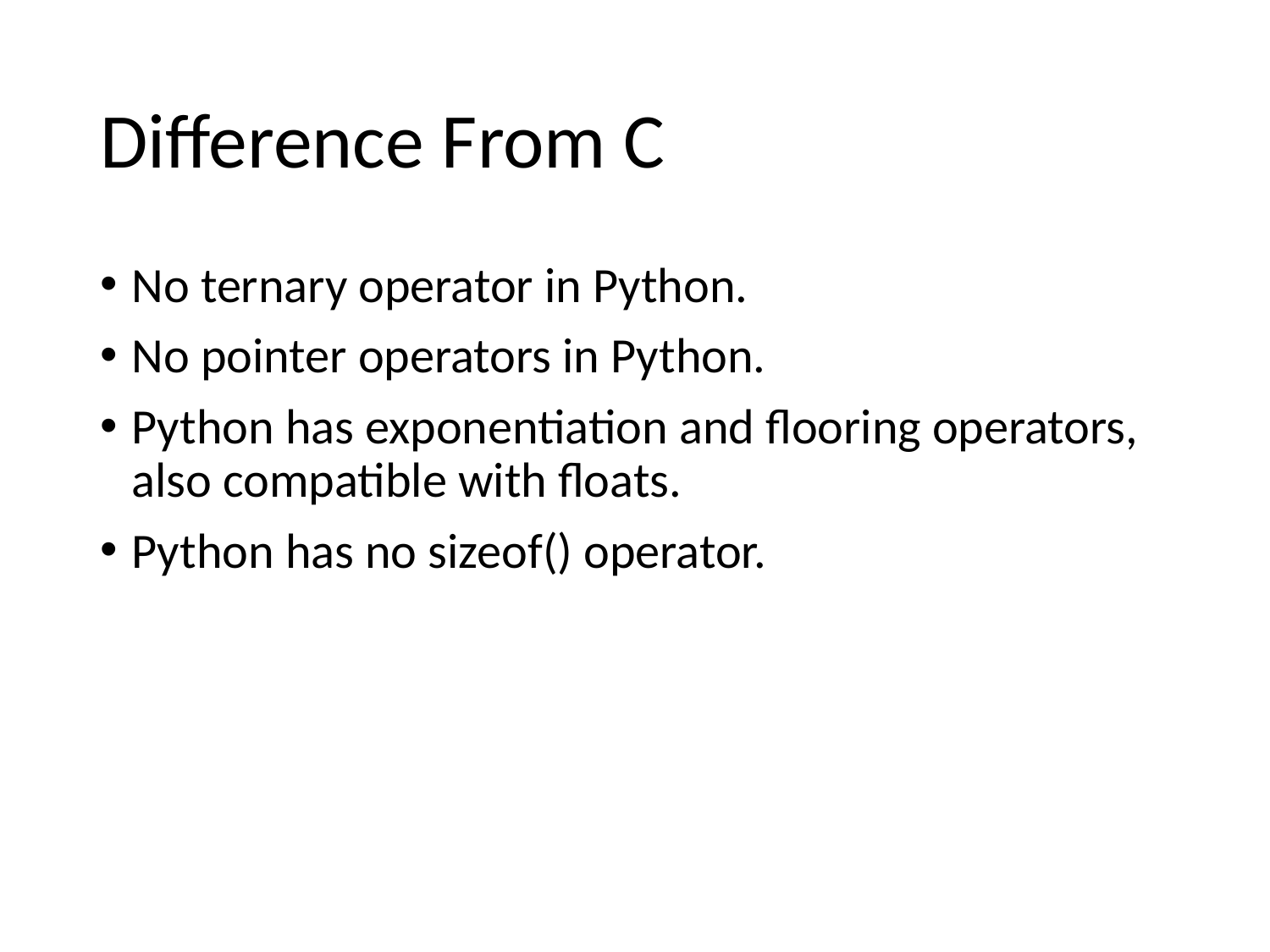

# Difference From C
No ternary operator in Python.
No pointer operators in Python.
Python has exponentiation and flooring operators, also compatible with floats.
Python has no sizeof() operator.